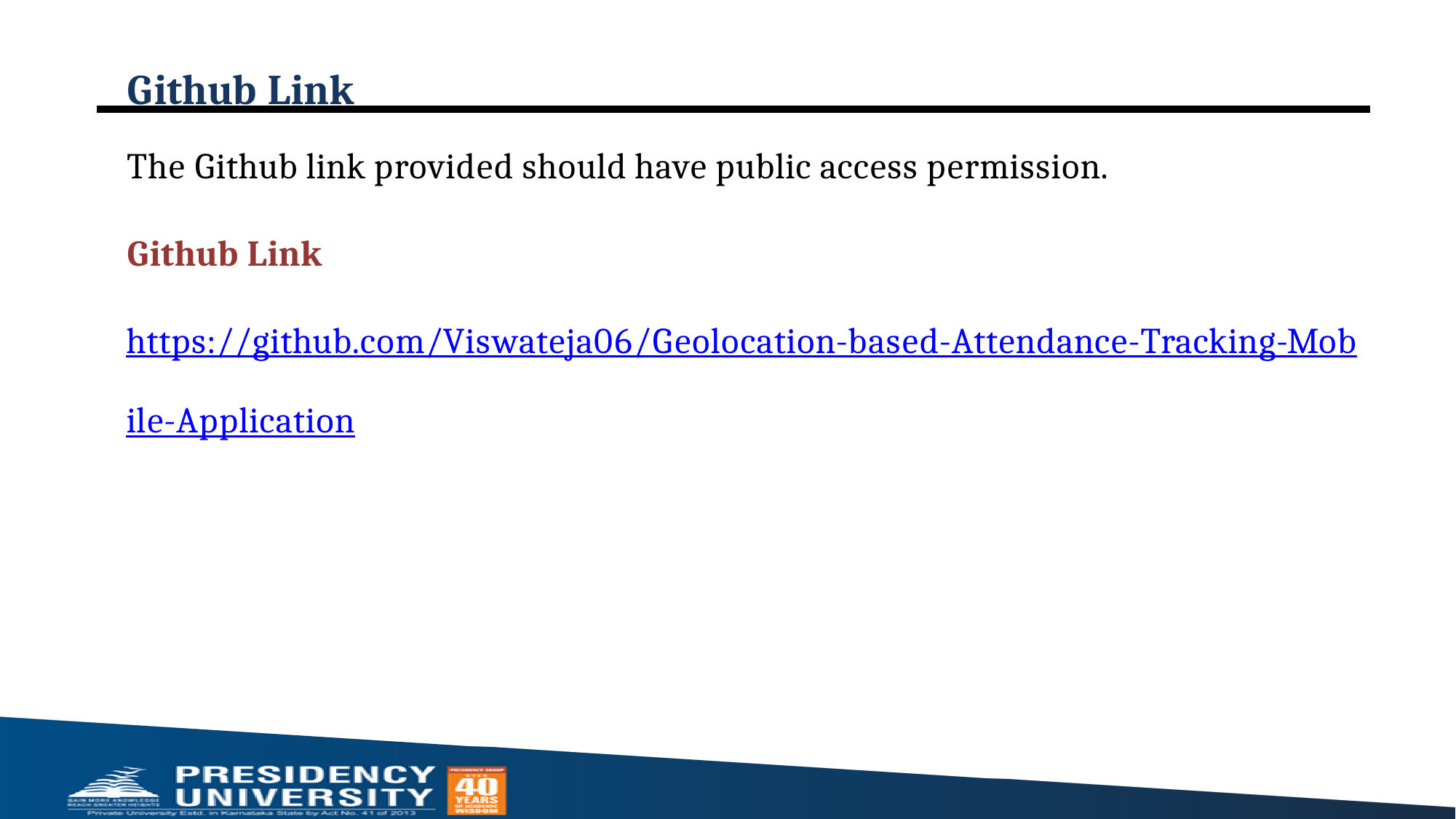

# Github Link

The Github link provided should have public access permission.

Github Link
https://github.com/Viswateja06/Geolocation-based-Attendance-Tracking-Mobile-Application